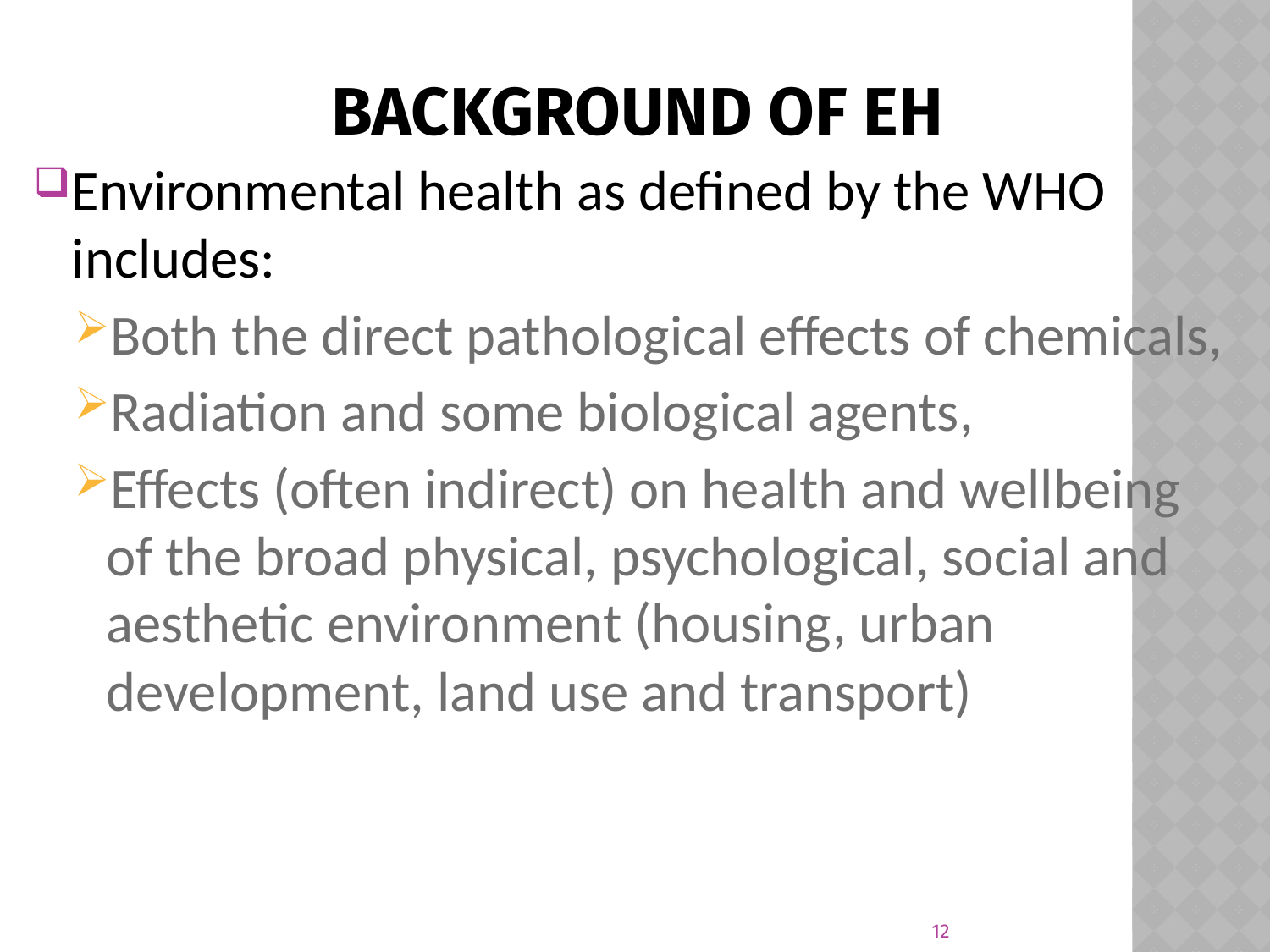

# Background of EH
Environmental health as defined by the WHO includes:
Both the direct pathological effects of chemicals,
Radiation and some biological agents,
Effects (often indirect) on health and wellbeing of the broad physical, psychological, social and aesthetic environment (housing, urban development, land use and transport)
12